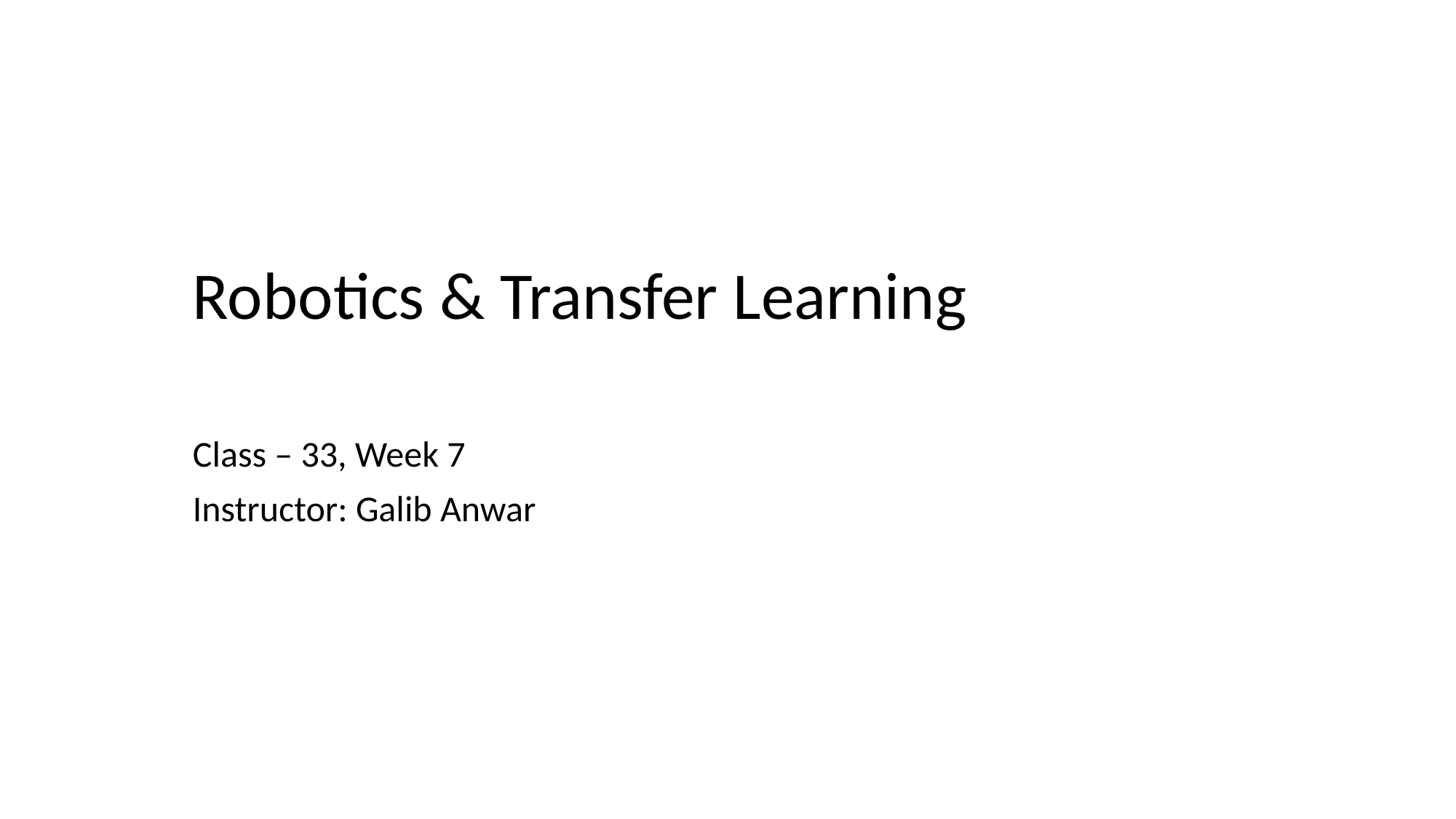

# Robotics & Transfer Learning
Class – 33, Week 7
Instructor: Galib Anwar